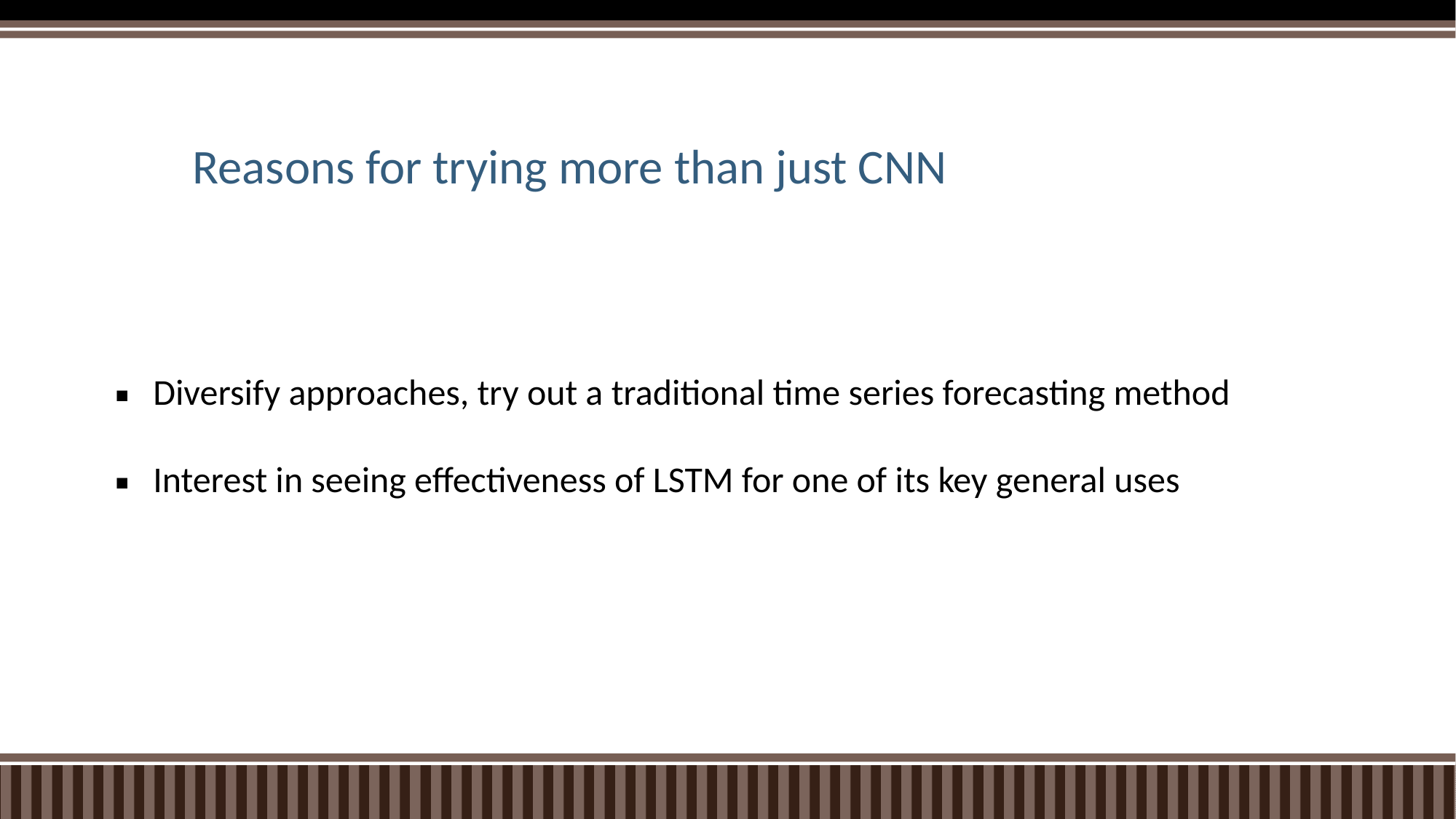

# Reasons for trying more than just CNN
Diversify approaches, try out a traditional time series forecasting method
Interest in seeing effectiveness of LSTM for one of its key general uses